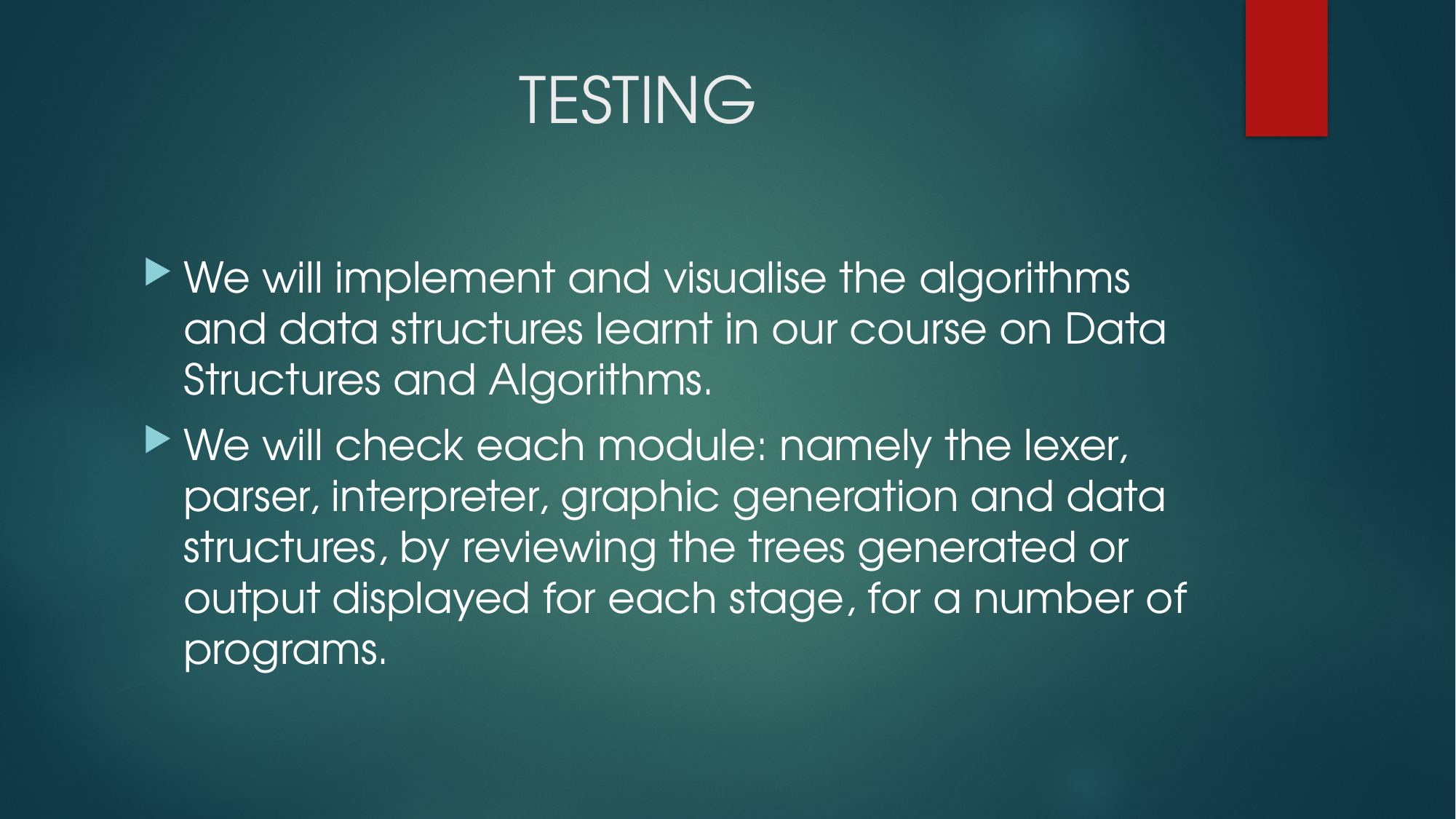

# TESTING
We will implement and visualise the algorithms and data structures learnt in our course on Data Structures and Algorithms.
We will check each module: namely the lexer, parser, interpreter, graphic generation and data structures, by reviewing the trees generated or output displayed for each stage, for a number of programs.